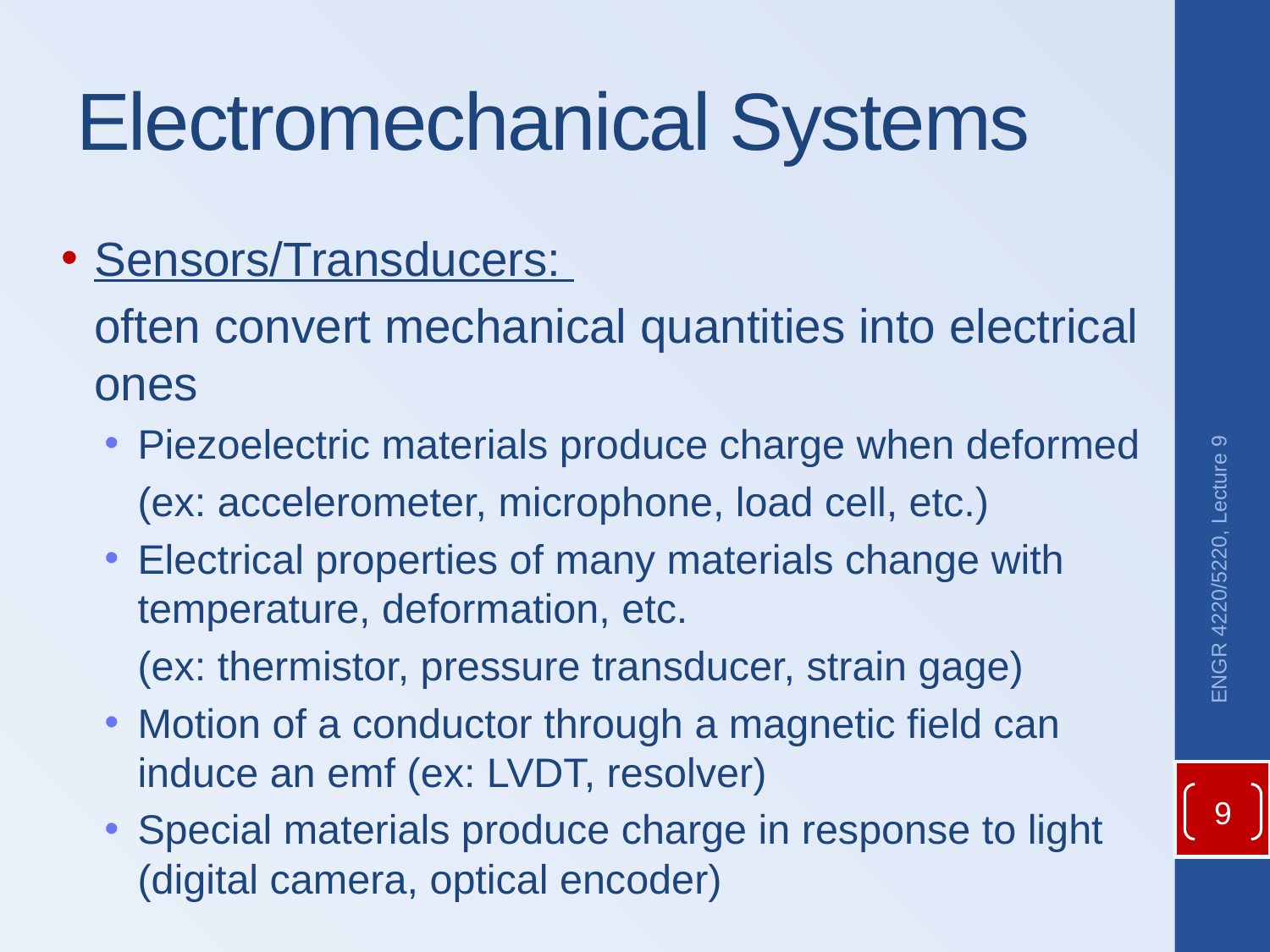

# Electromechanical Systems
Sensors/Transducers:
	often convert mechanical quantities into electrical ones
Piezoelectric materials produce charge when deformed
	(ex: accelerometer, microphone, load cell, etc.)
Electrical properties of many materials change with temperature, deformation, etc.
	(ex: thermistor, pressure transducer, strain gage)
Motion of a conductor through a magnetic field can induce an emf (ex: LVDT, resolver)
Special materials produce charge in response to light (digital camera, optical encoder)
ENGR 4220/5220, Lecture 9
9